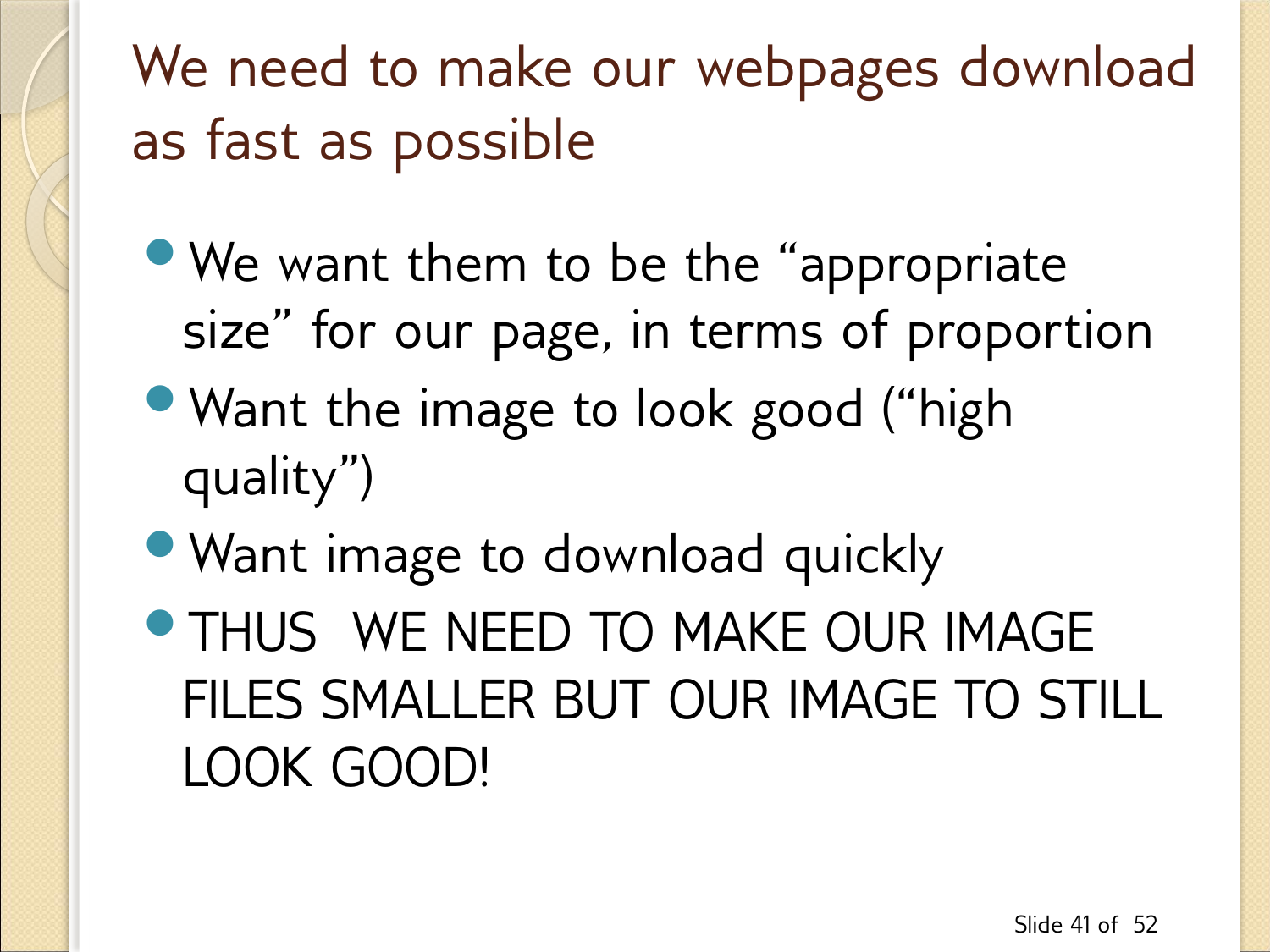

# We need to make our webpages download as fast as possible
We want them to be the “appropriate size” for our page, in terms of proportion
Want the image to look good (“high quality”)
Want image to download quickly
THUS  WE NEED TO MAKE OUR IMAGE FILES SMALLER BUT OUR IMAGE TO STILL LOOK GOOD!